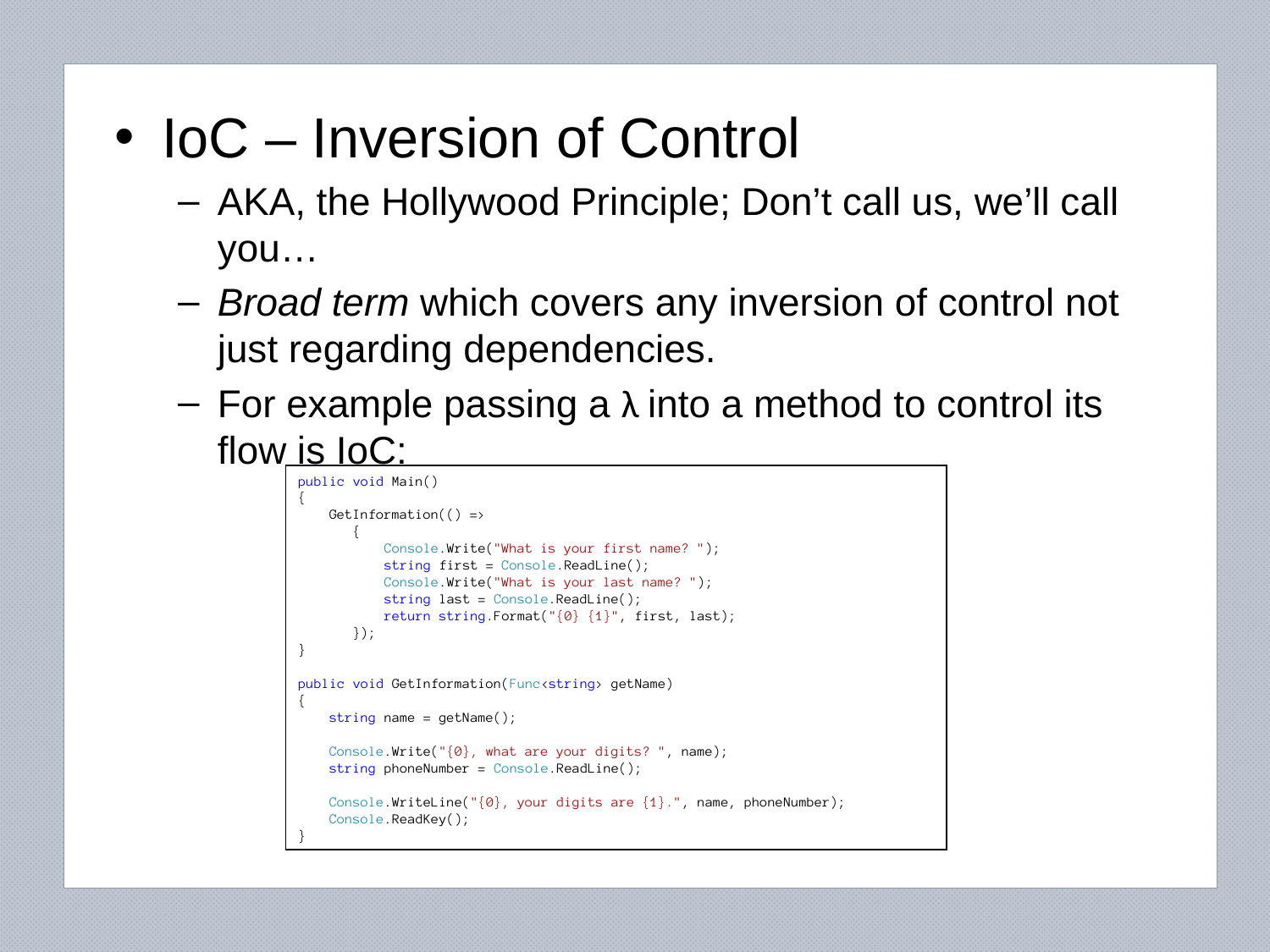

IoC – Inversion of Control
AKA, the Hollywood Principle; Don’t call us, we’ll call you…
Broad term which covers any inversion of control not just regarding dependencies.
For example passing a λ into a method to control its flow is IoC:

public void Main()
{
    GetInformation(() =>
       {
           Console.Write("What is your first name? ");
           string first = Console.ReadLine();
           Console.Write("What is your last name? ");
           string last = Console.ReadLine();
           return string.Format("{0} {1}", first, last);
       });
}

public void GetInformation(Func<string> getName)
{
    string name = getName();

    Console.Write("{0}, what are your digits? ", name);
    string phoneNumber = Console.ReadLine();

    Console.WriteLine("{0}, your digits are {1}.", name, phoneNumber);
    Console.ReadKey();
}